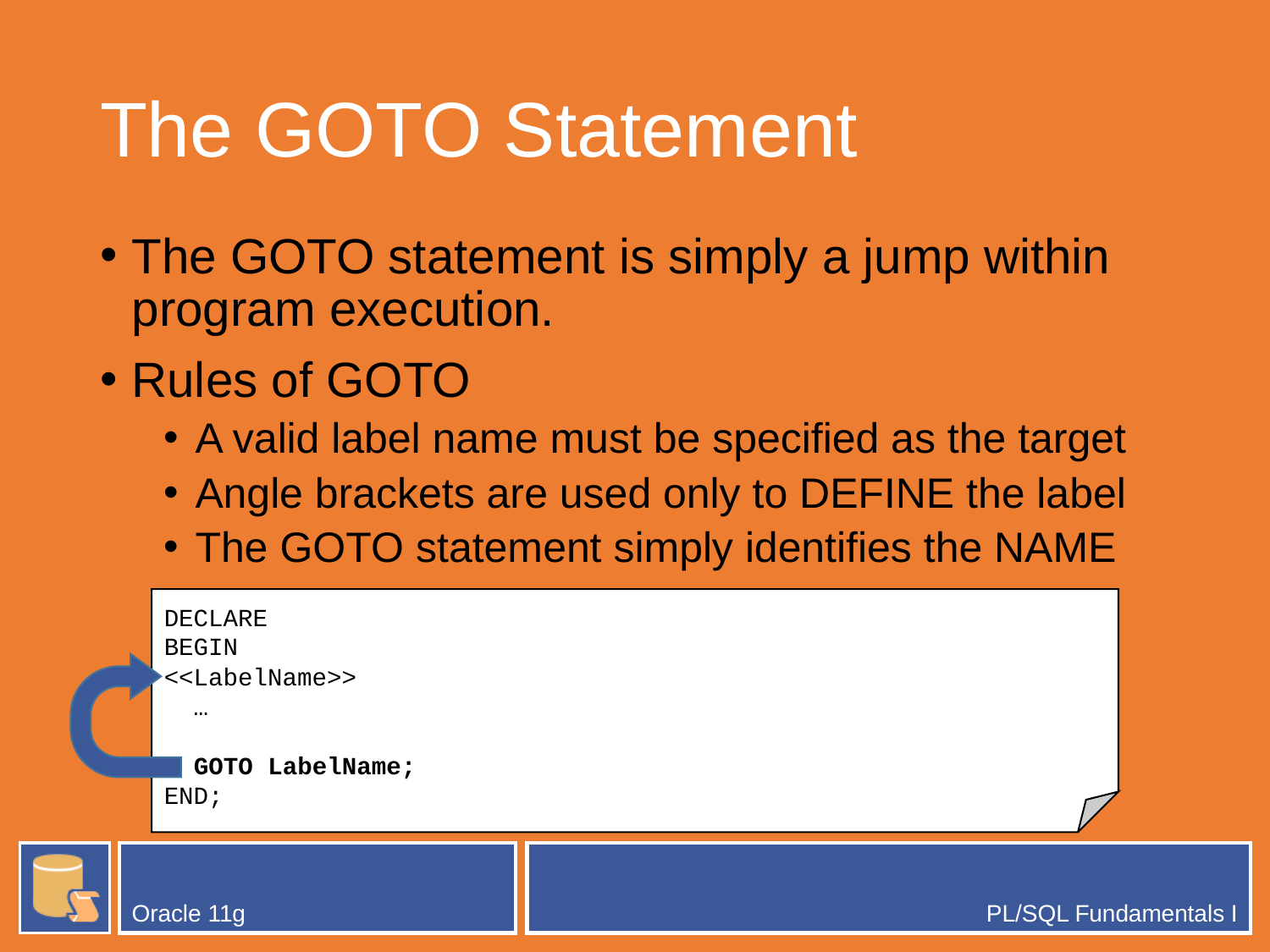

# The GOTO Statement
The GOTO statement is simply a jump within program execution.
Rules of GOTO
A valid label name must be specified as the target
Angle brackets are used only to DEFINE the label
The GOTO statement simply identifies the NAME

DECLARE
BEGIN
<<LabelName>>
  …

  GOTO LabelName;
END;